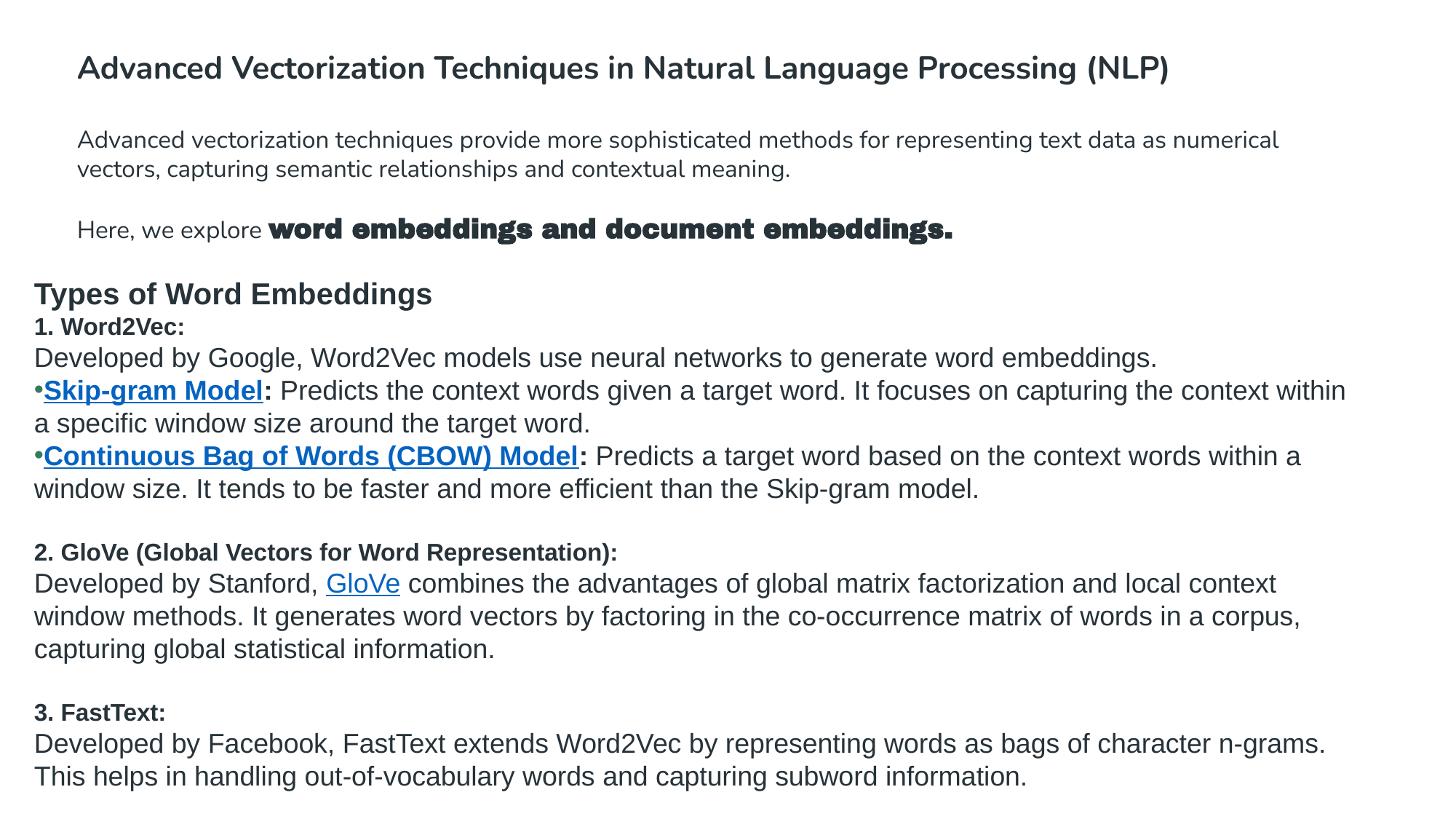

Advanced Vectorization Techniques in Natural Language Processing (NLP)

Advanced vectorization techniques provide more sophisticated methods for representing text data as numerical vectors, capturing semantic relationships and contextual meaning.

Here, we explore word embeddings and document embeddings.
Types of Word Embeddings
1. Word2Vec:
Developed by Google, Word2Vec models use neural networks to generate word embeddings.
Skip-gram Model: Predicts the context words given a target word. It focuses on capturing the context within a specific window size around the target word.
Continuous Bag of Words (CBOW) Model: Predicts a target word based on the context words within a window size. It tends to be faster and more efficient than the Skip-gram model.

2. GloVe (Global Vectors for Word Representation):
Developed by Stanford, GloVe combines the advantages of global matrix factorization and local context window methods. It generates word vectors by factoring in the co-occurrence matrix of words in a corpus, capturing global statistical information.

3. FastText:
Developed by Facebook, FastText extends Word2Vec by representing words as bags of character n-grams. This helps in handling out-of-vocabulary words and capturing subword information.